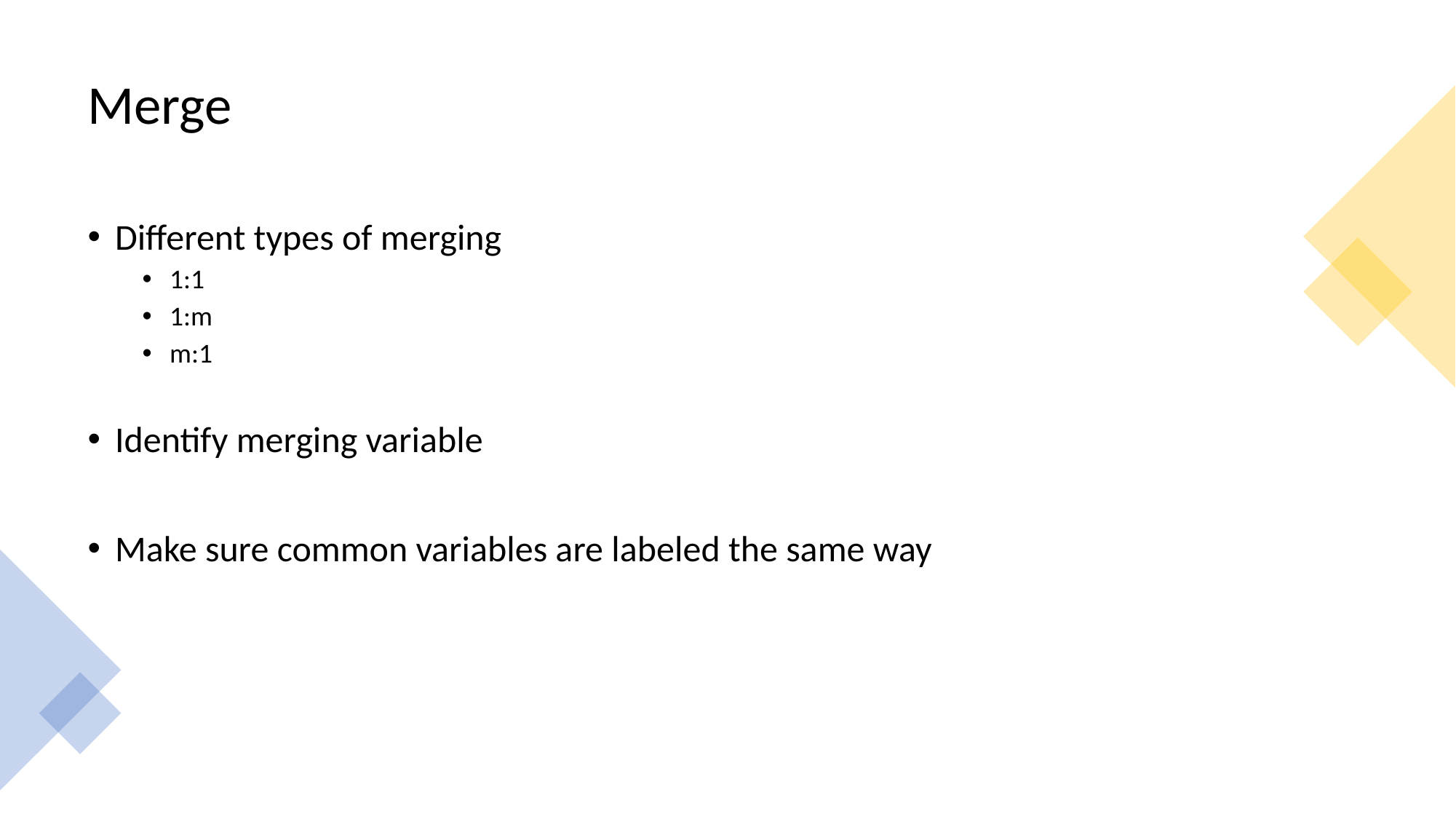

# Merge

Different types of merging
1:1
1:m
m:1

Identify merging variable

Make sure common variables are labeled the same way